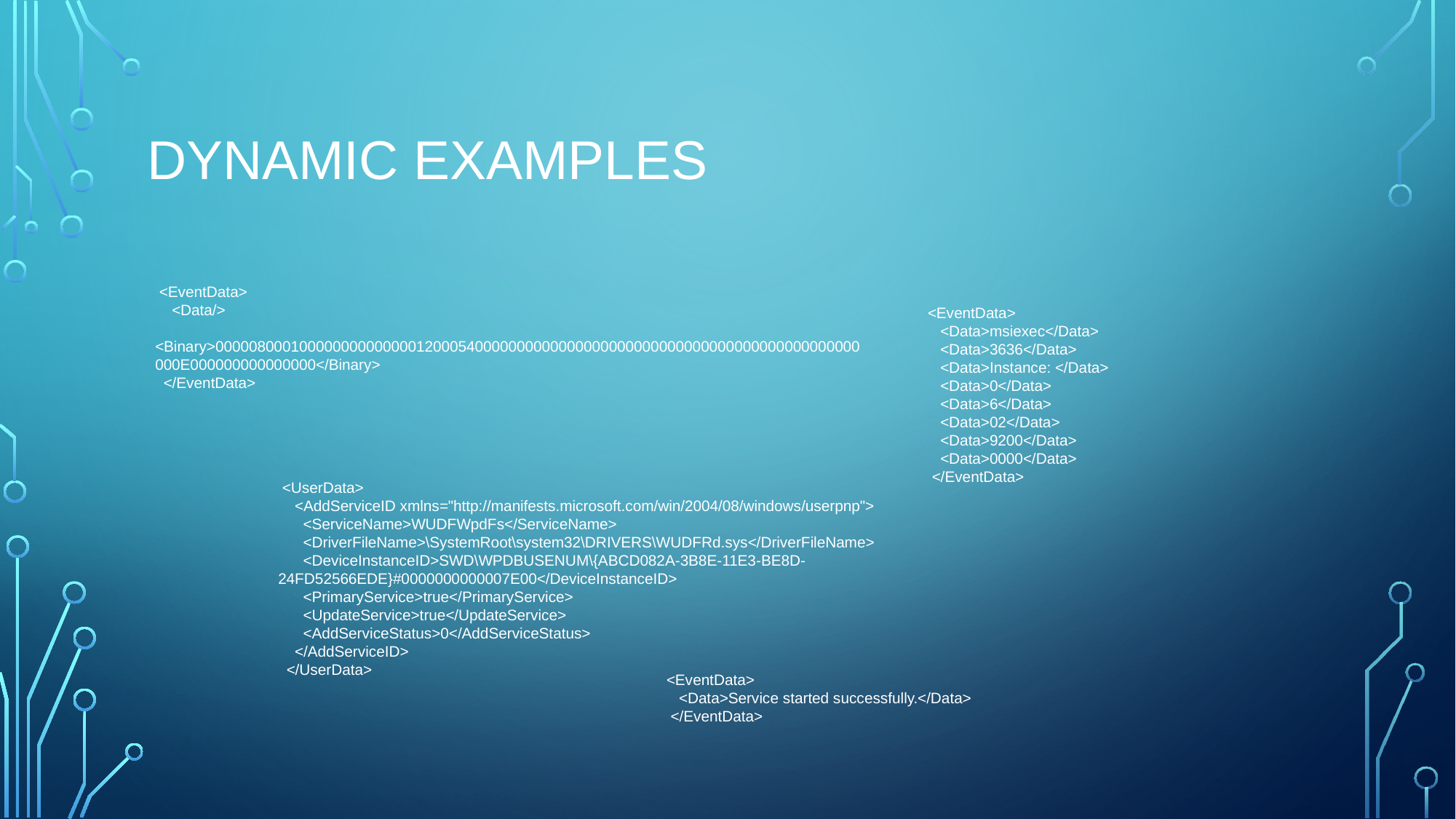

# Dynamic Examples
 <EventData>
    <Data/>
   <Binary>00000800010000000000000012000540000000000000000000000000000000000000000000000000E000000000000000</Binary>
  </EventData>
 <EventData>
    <Data>msiexec</Data>
    <Data>3636</Data>
    <Data>Instance: </Data>
    <Data>0</Data>
    <Data>6</Data>
    <Data>02</Data>
    <Data>9200</Data>
    <Data>0000</Data>
  </EventData>
 <UserData>
    <AddServiceID xmlns="http://manifests.microsoft.com/win/2004/08/windows/userpnp">
      <ServiceName>WUDFWpdFs</ServiceName>
      <DriverFileName>\SystemRoot\system32\DRIVERS\WUDFRd.sys</DriverFileName>
      <DeviceInstanceID>SWD\WPDBUSENUM\{ABCD082A-3B8E-11E3-BE8D-24FD52566EDE}#0000000000007E00</DeviceInstanceID>
      <PrimaryService>true</PrimaryService>
      <UpdateService>true</UpdateService>
      <AddServiceStatus>0</AddServiceStatus>
    </AddServiceID>
  </UserData>
 <EventData>
    <Data>Service started successfully.</Data>
  </EventData>